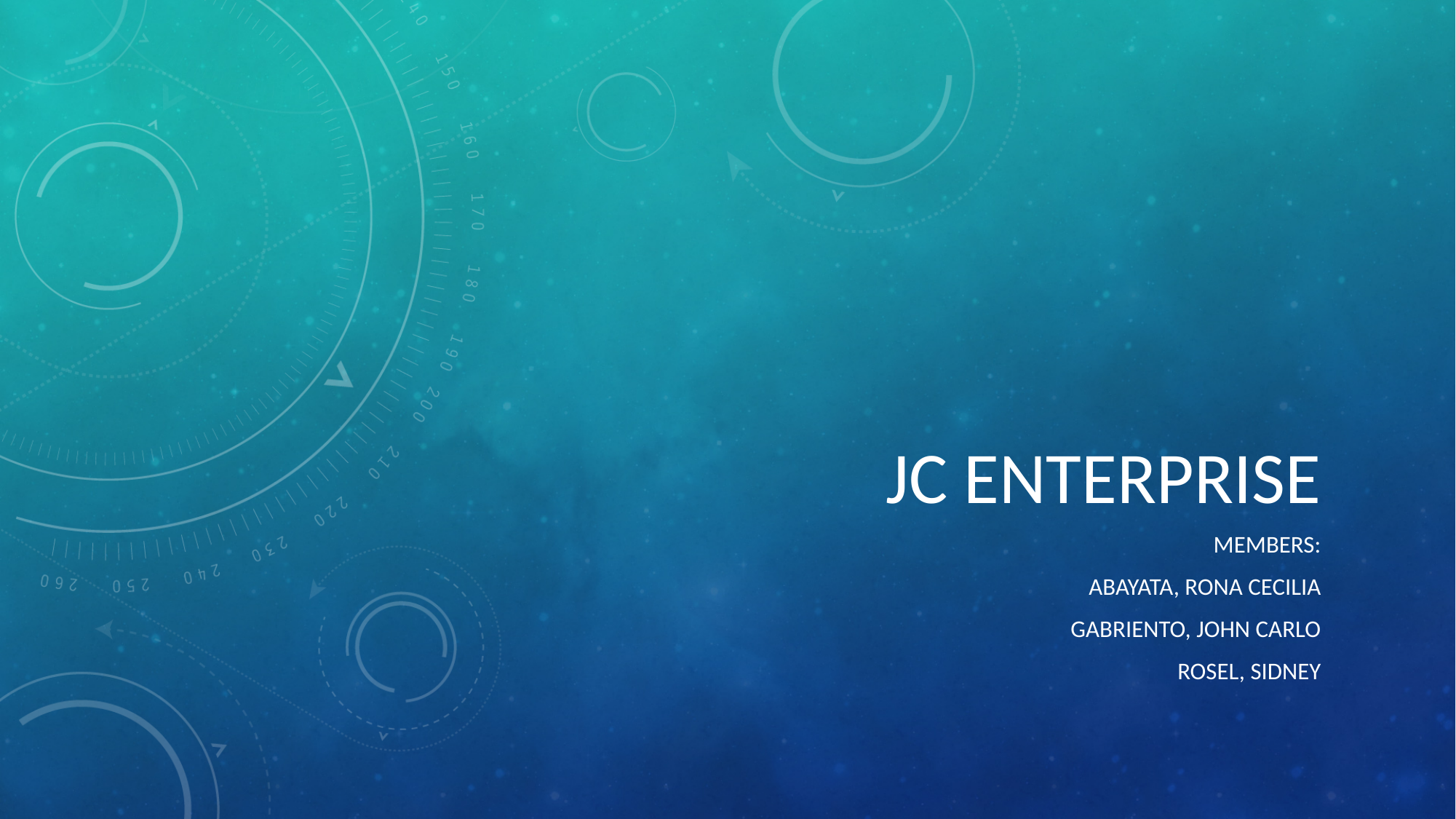

# Jc enterprise
Members:
Abayata, Rona Cecilia
Gabriento, John carlo
Rosel, sidney